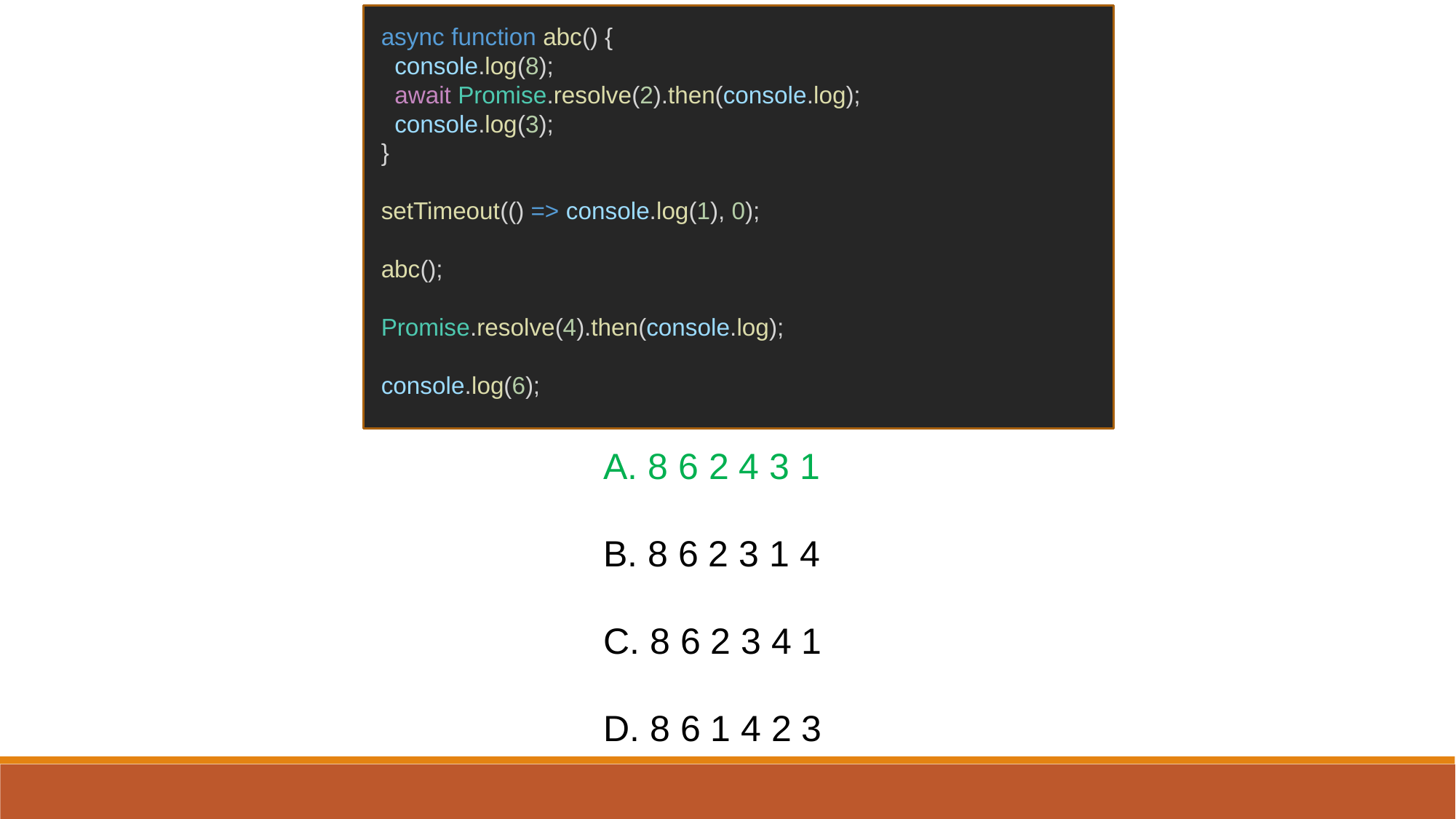

async function abc() {
  console.log(8);
  await Promise.resolve(2).then(console.log);
  console.log(3);
}
setTimeout(() => console.log(1), 0);

abc();

Promise.resolve(4).then(console.log);

console.log(6);

A. 8 6 2 4 3 1

B. 8 6 2 3 1 4

C. 8 6 2 3 4 1

D. 8 6 1 4 2 3